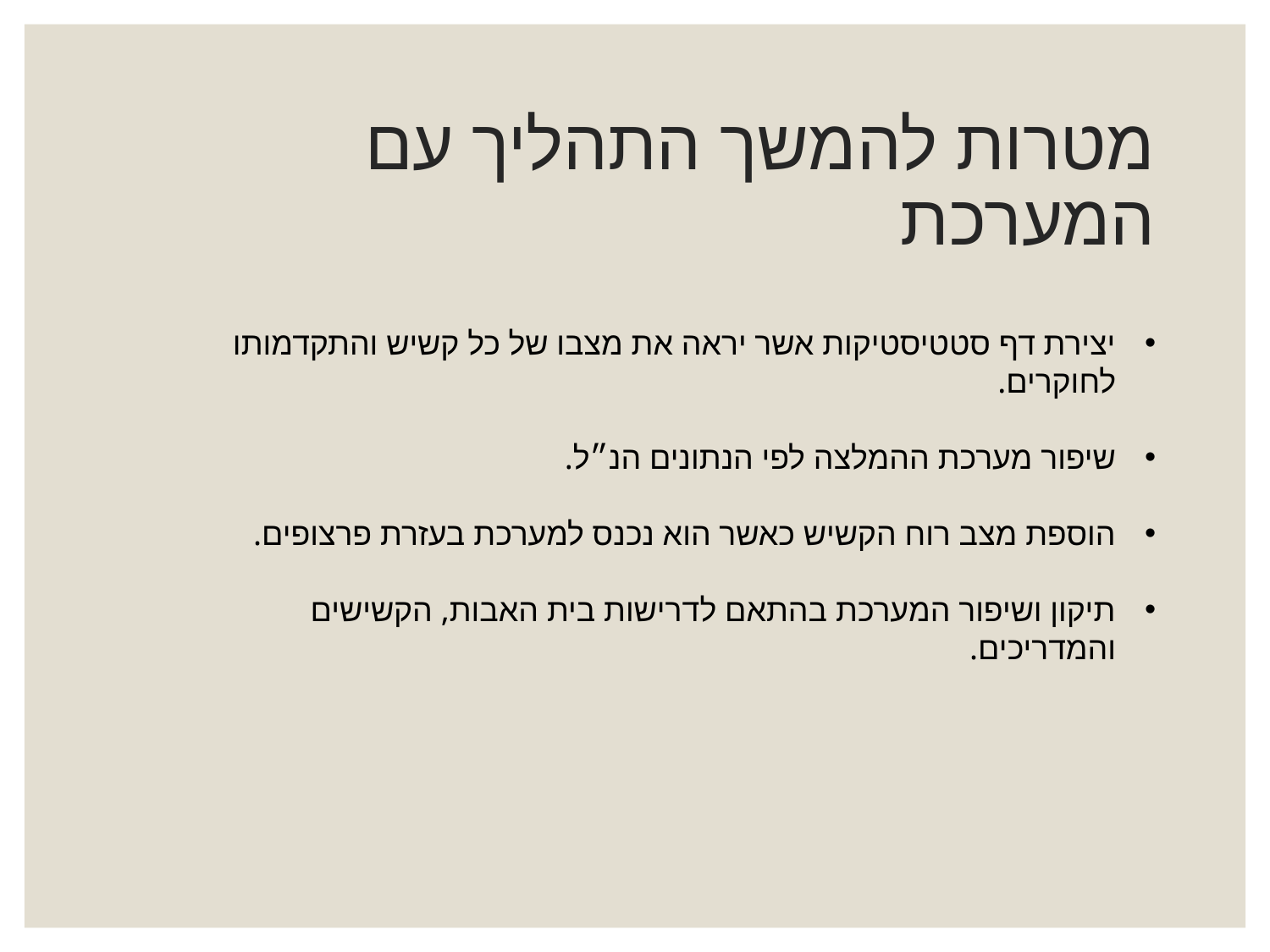

# מטרות להמשך התהליך עם המערכת
יצירת דף סטטיסטיקות אשר יראה את מצבו של כל קשיש והתקדמותו לחוקרים.
שיפור מערכת ההמלצה לפי הנתונים הנ״ל.
הוספת מצב רוח הקשיש כאשר הוא נכנס למערכת בעזרת פרצופים.
תיקון ושיפור המערכת בהתאם לדרישות בית האבות, הקשישים והמדריכים.